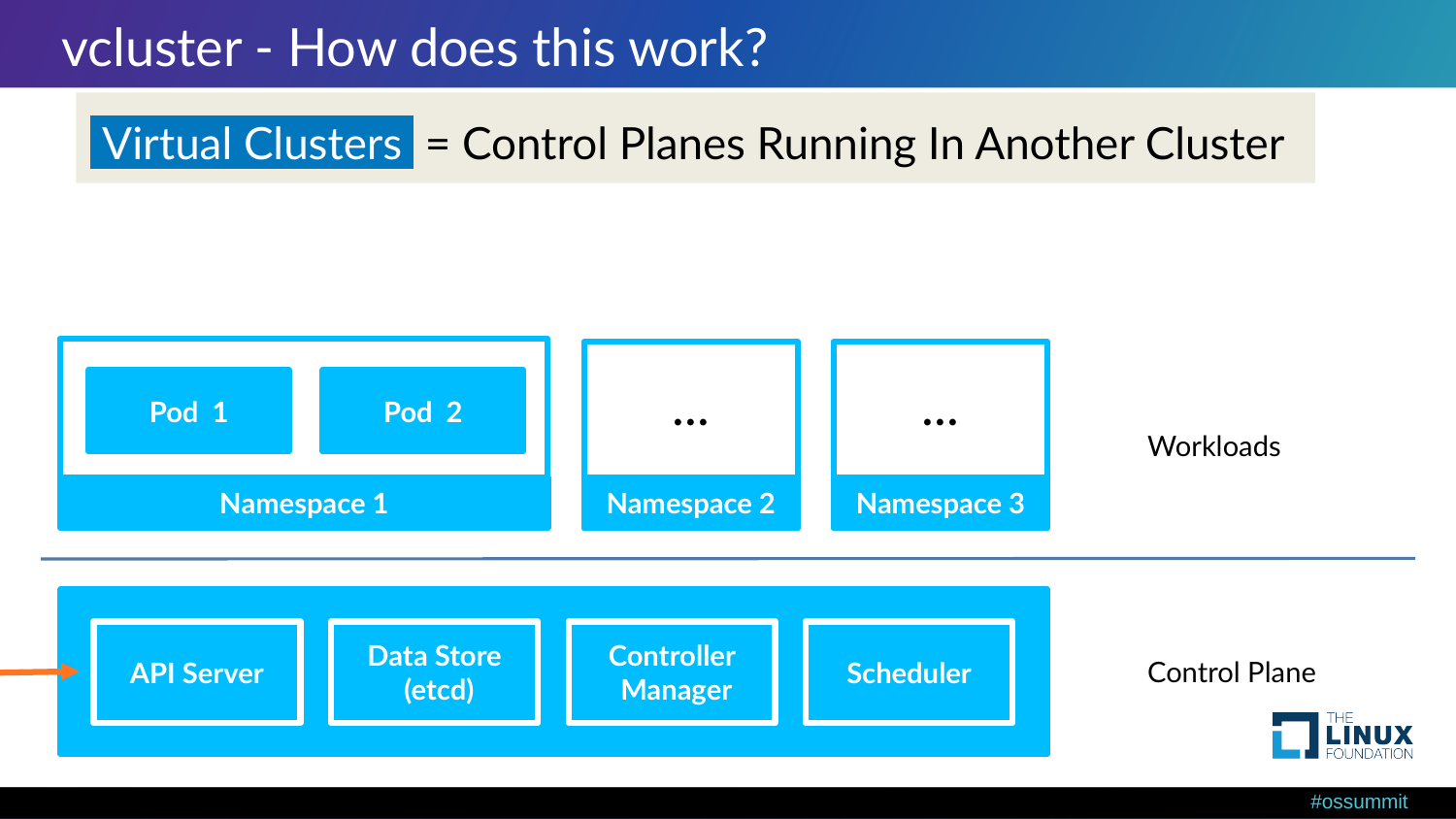

# vcluster - How does this work?
 Virtual Clusters  = Control Planes Running In Another Cluster

Namespace 1

...
Namespace 2

...
Namespace 3
Pod  1
Pod  2
Workloads

API Server
Data Store
(etcd)
Controller Manager
Scheduler
Control Plane